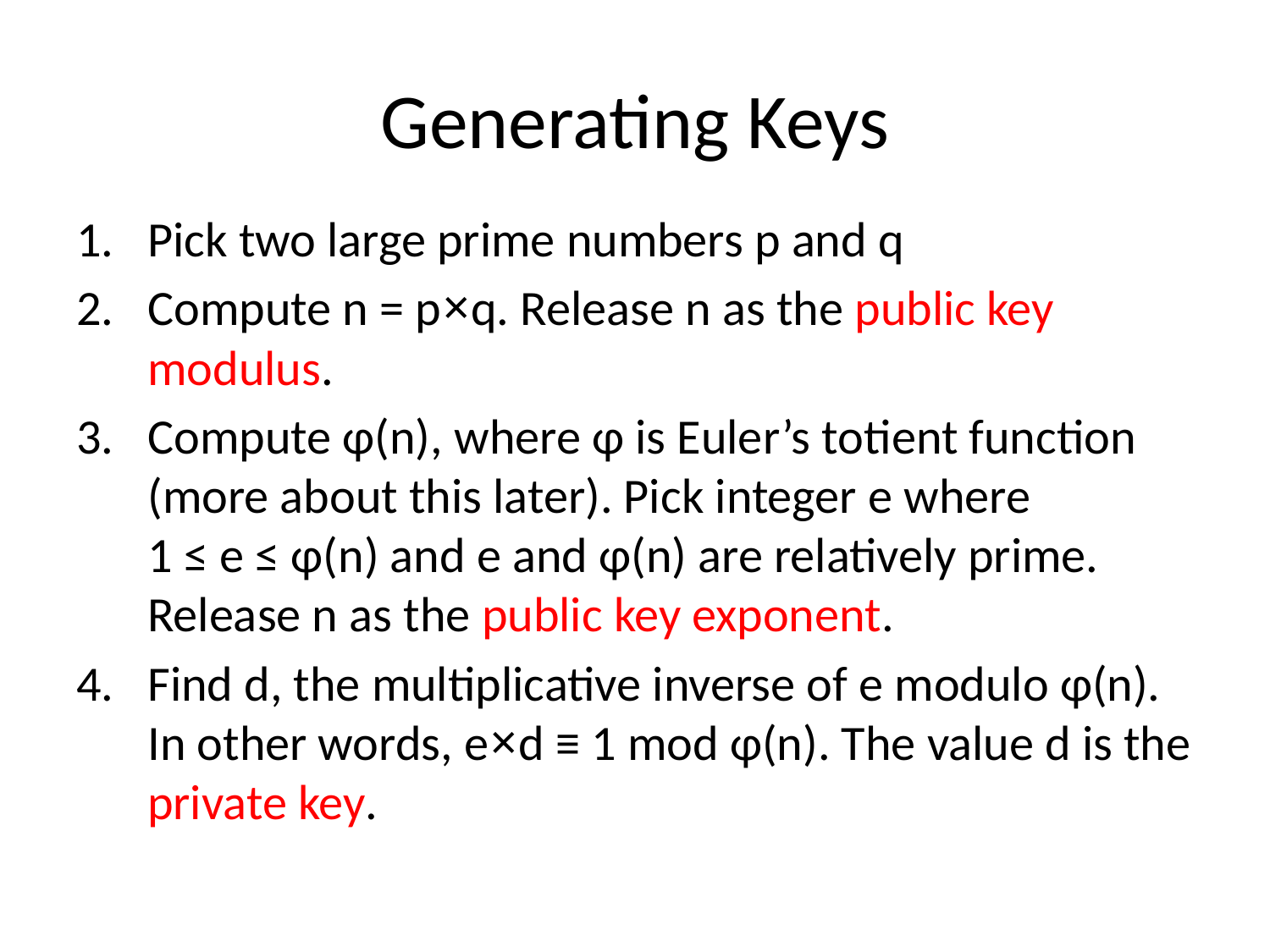

# Generating Keys
Pick two large prime numbers p and q
Compute n = p×q. Release n as the public key modulus.
Compute φ(n), where φ is Euler’s totient function (more about this later). Pick integer e where
1 ≤ e ≤ φ(n) and e and φ(n) are relatively prime. Release n as the public key exponent.
Find d, the multiplicative inverse of e modulo φ(n). In other words, e×d ≡ 1 mod φ(n). The value d is the private key.